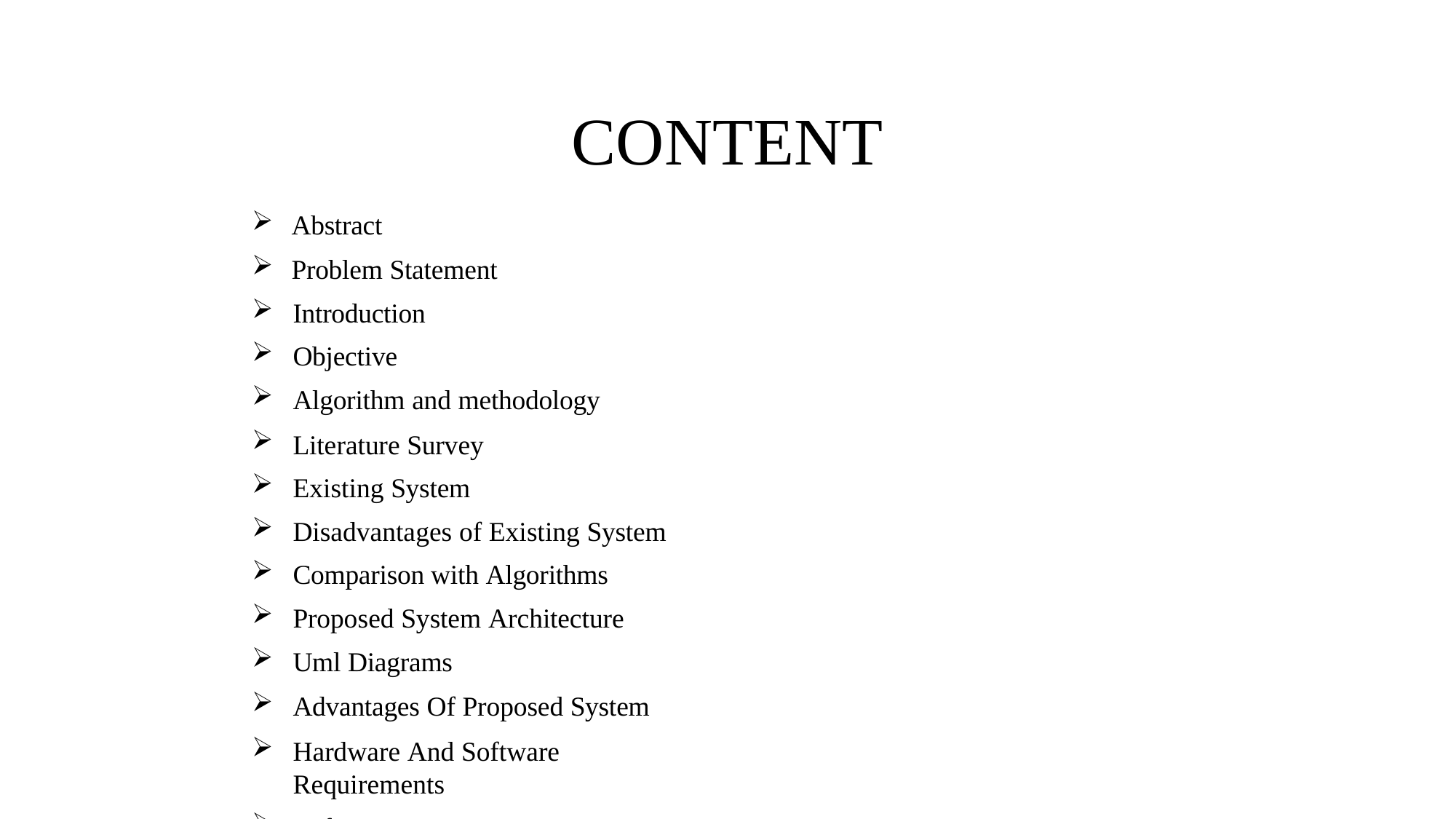

# CONTENT
Abstract
Problem Statement
Introduction
Objective
Algorithm and methodology
Literature Survey
Existing System
Disadvantages of Existing System
Comparison with Algorithms
Proposed System Architecture
Uml Diagrams
Advantages Of Proposed System
Hardware And Software Requirements
References